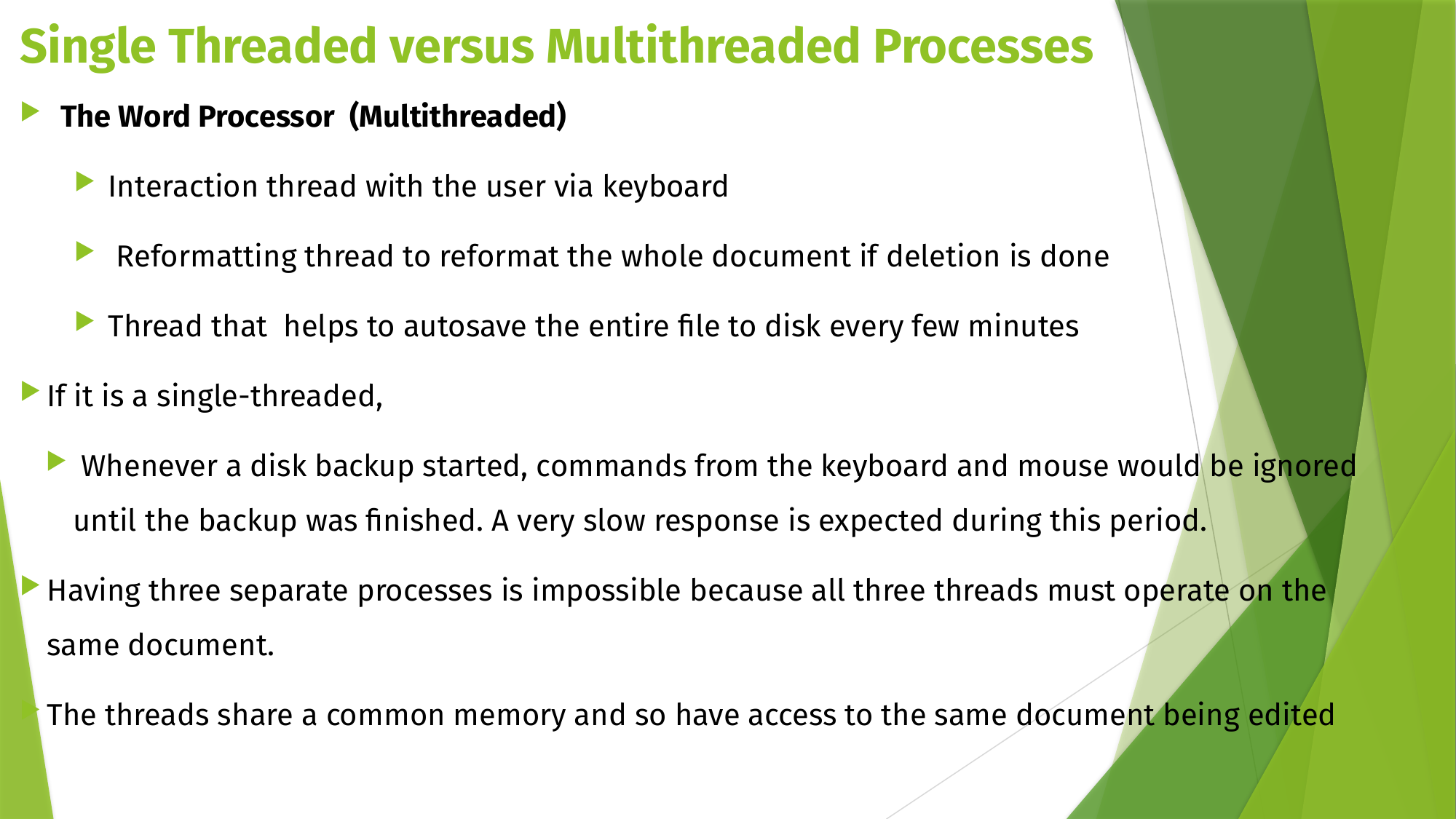

# Single Threaded versus Multithreaded Processes
The Word Processor  (Multithreaded)
Interaction thread with the user via keyboard
 Reformatting thread to reformat the whole document if deletion is done
Thread that  helps to autosave the entire file to disk every few minutes
If it is a single-threaded,
 Whenever a disk backup started, commands from the keyboard and mouse would be ignored until the backup was finished. A very slow response is expected during this period.
Having three separate processes is impossible because all three threads must operate on the same document.
The threads share a common memory and so have access to the same document being edited